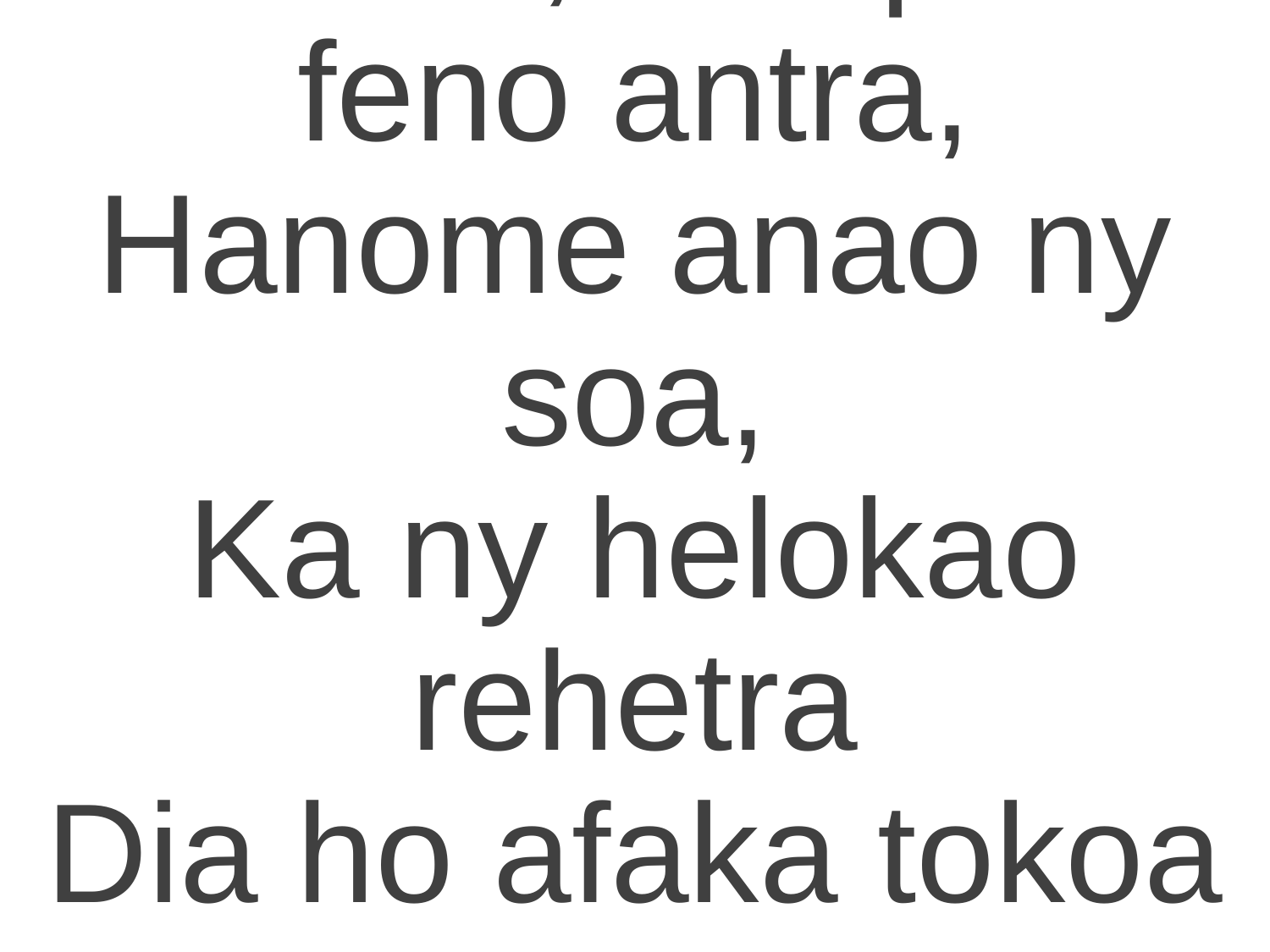

Izaho, Tompo
feno antra,
Hanome anao ny soa,
Ka ny helokao rehetra
Dia ho afaka tokoa ”